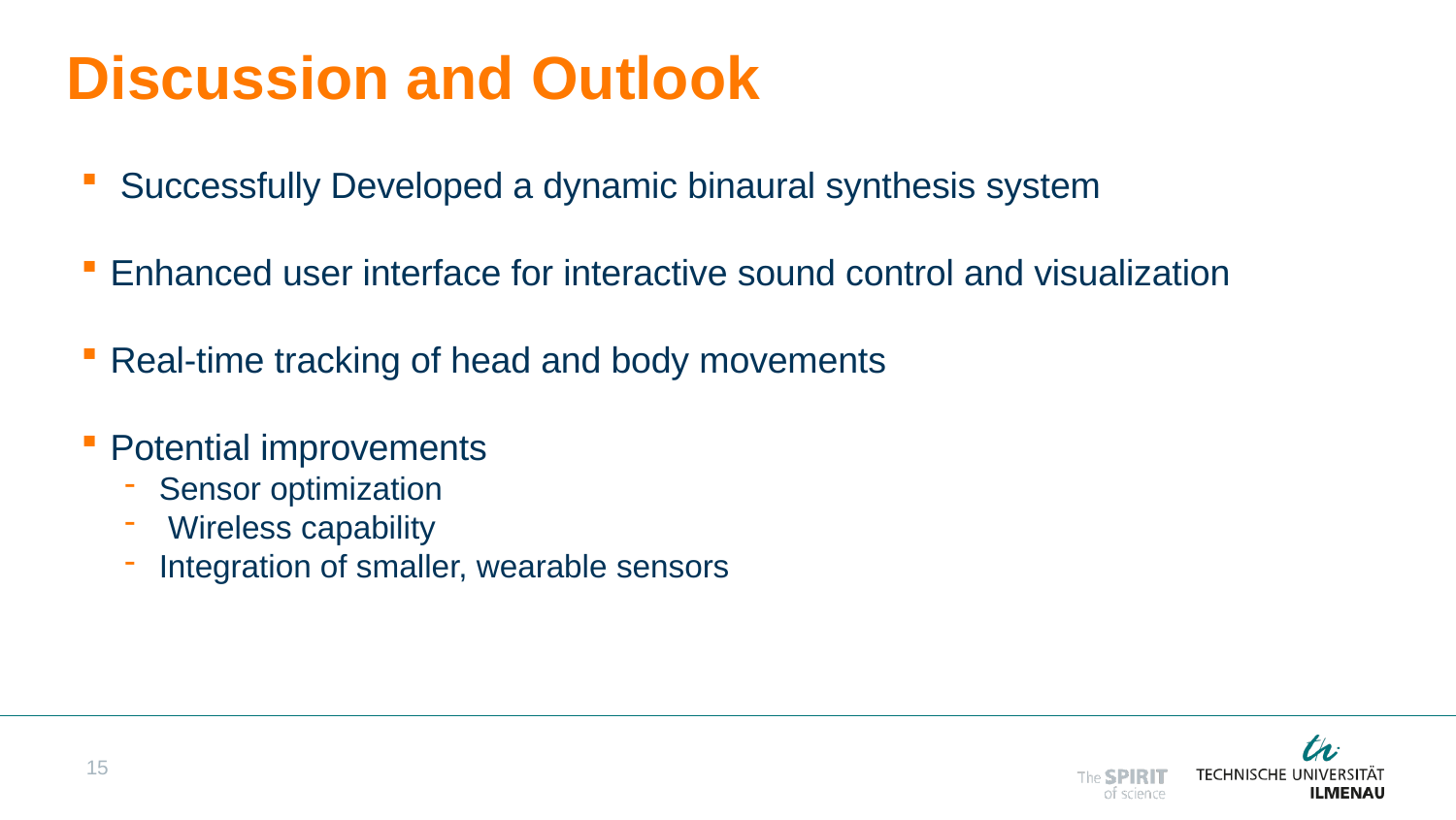

# Discussion and Outlook
 Successfully Developed a dynamic binaural synthesis system

Enhanced user interface for interactive sound control and visualization

Real-time tracking of head and body movements

Potential improvements
Sensor optimization
 Wireless capability
Integration of smaller, wearable sensors

15